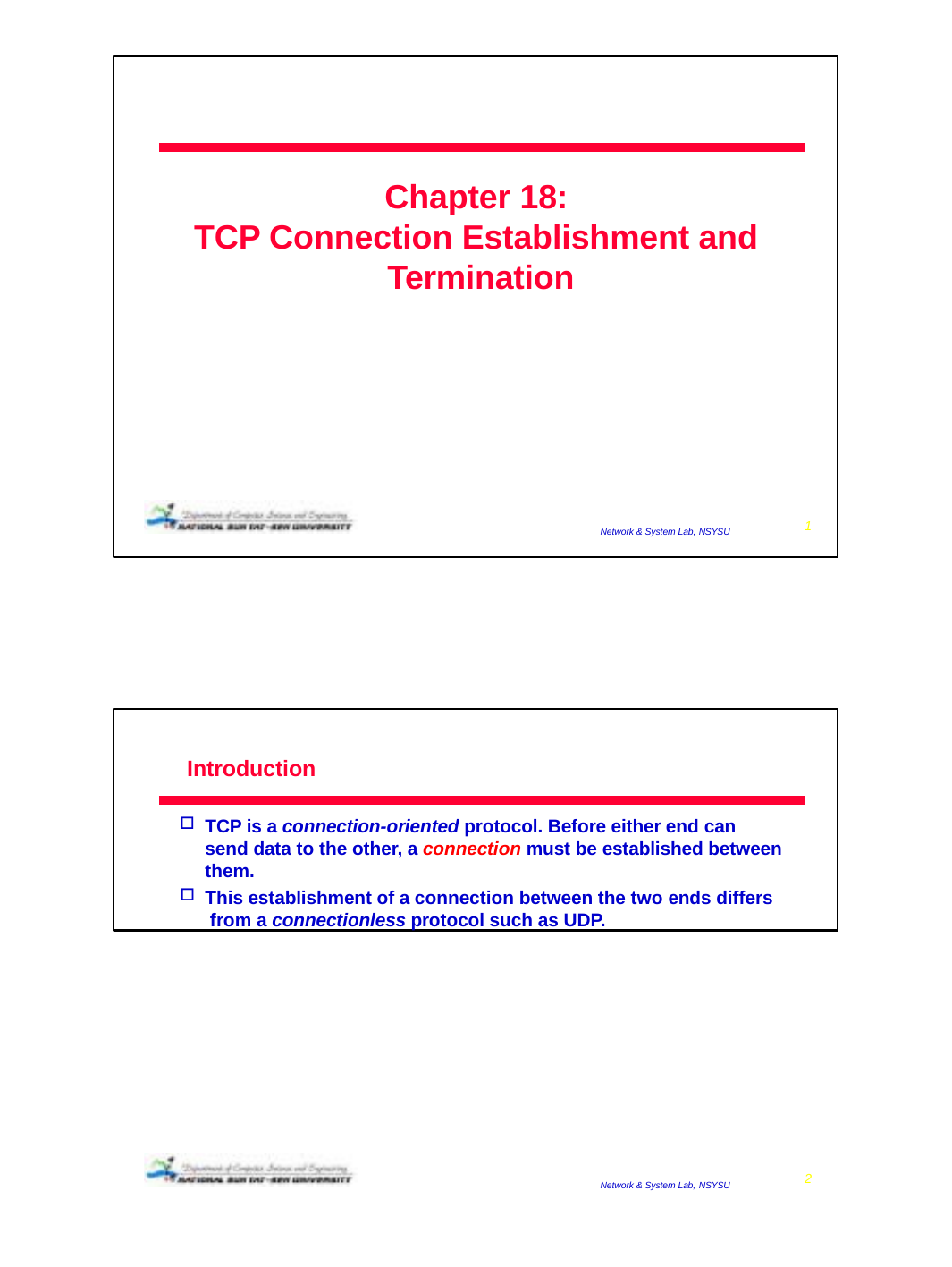

Chapter 18:
TCP Connection Establishment and  Termination

2008/12/9
1
Network & System Lab, NSYSU

Introduction

TCP is a connection-oriented protocol. Before either end can  send data to the other, a connection must be established between  them.
This establishment of a connection between the two ends differs  from a connectionless protocol such as UDP.

2008/12/9
2
Network & System Lab, NSYSU